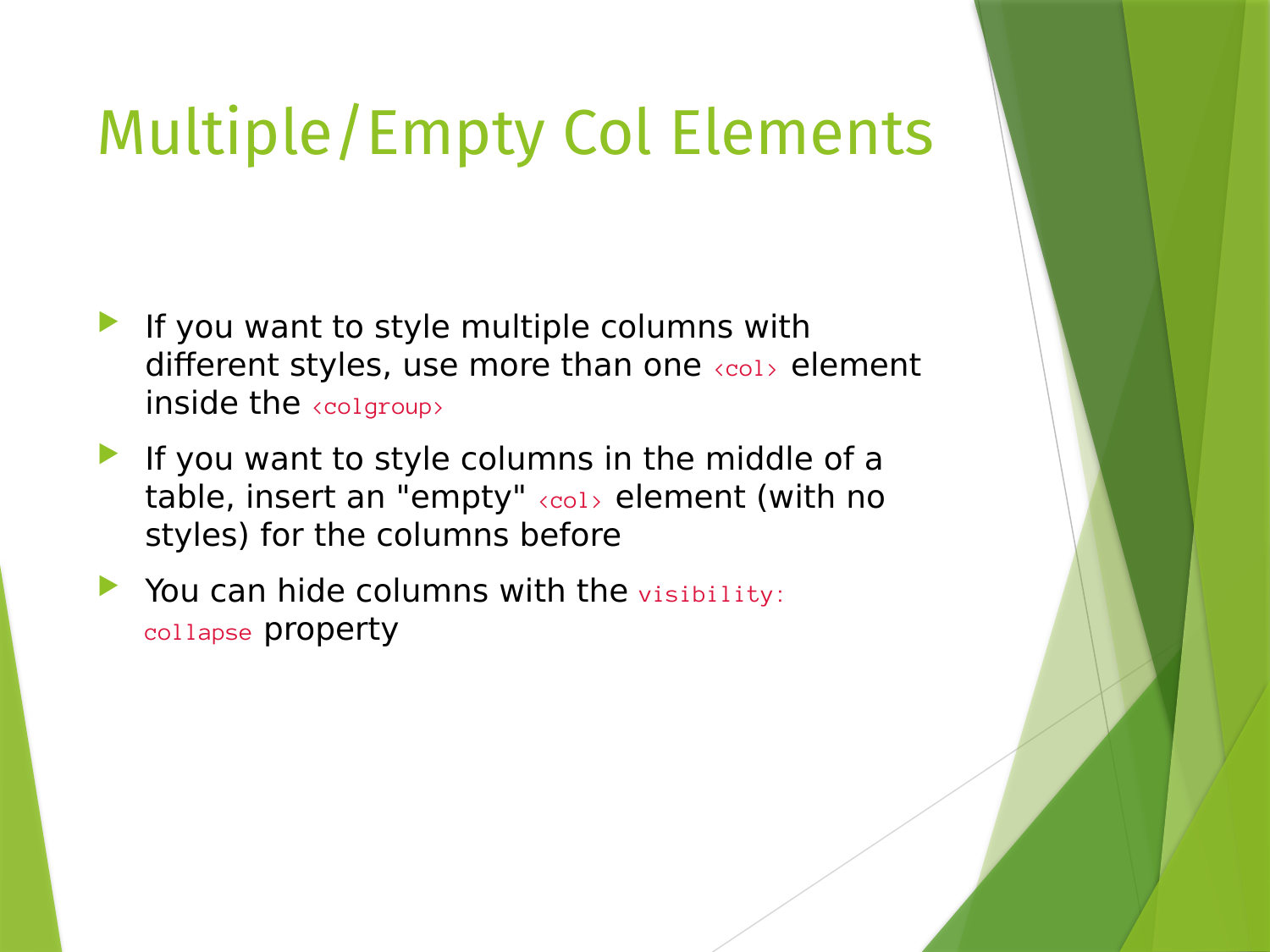

# Multiple/Empty Col Elements
If you want to style multiple columns with different styles, use more than one <col> element inside the <colgroup>
If you want to style columns in the middle of a table, insert an "empty" <col> element (with no styles) for the columns before
You can hide columns with the visibility: collapse property